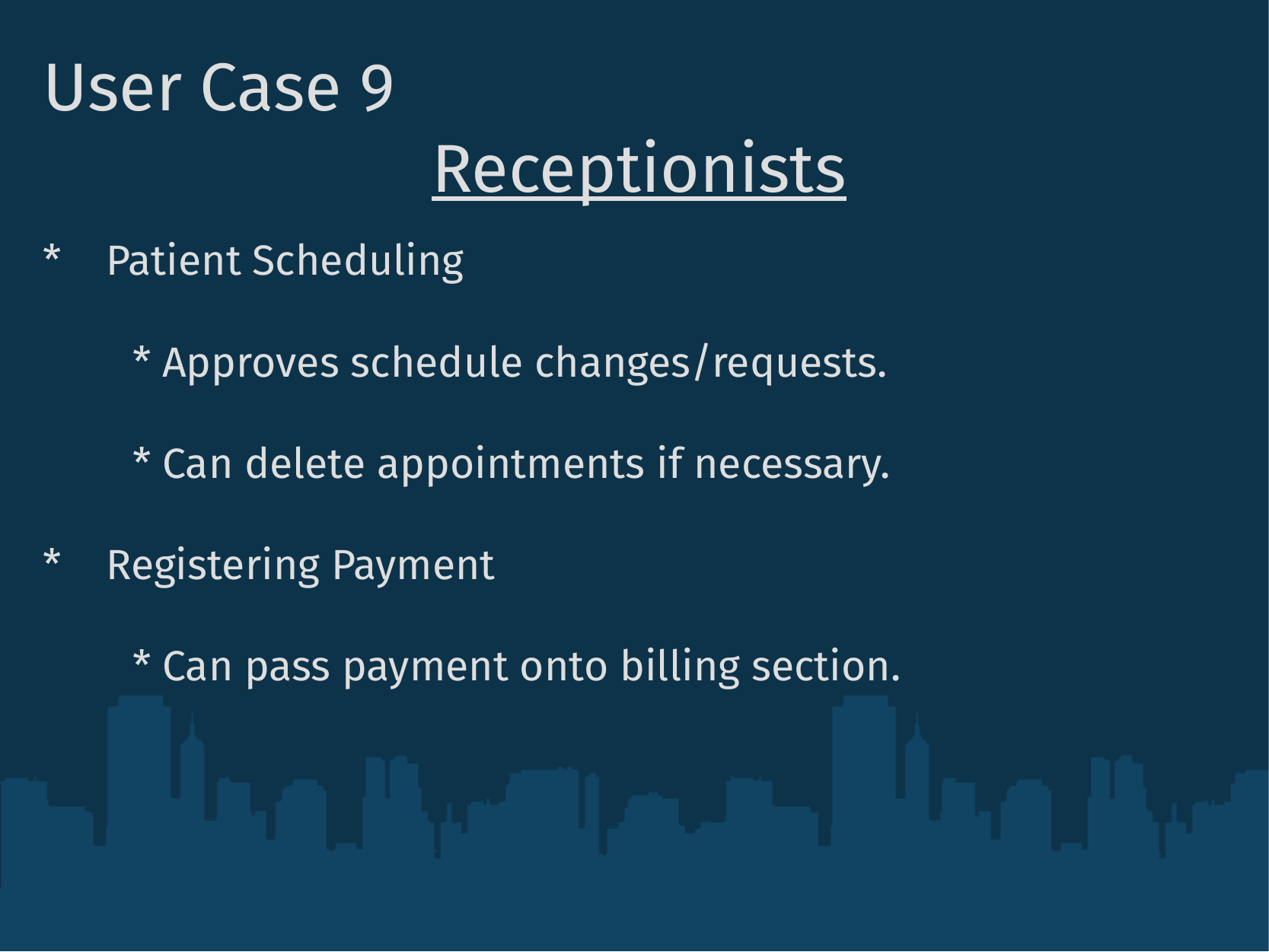

# User Case 9
Receptionists

*    Patient Scheduling

        * Approves schedule changes/requests.

        * Can delete appointments if necessary.

*    Registering Payment

        * Can pass payment onto billing section.